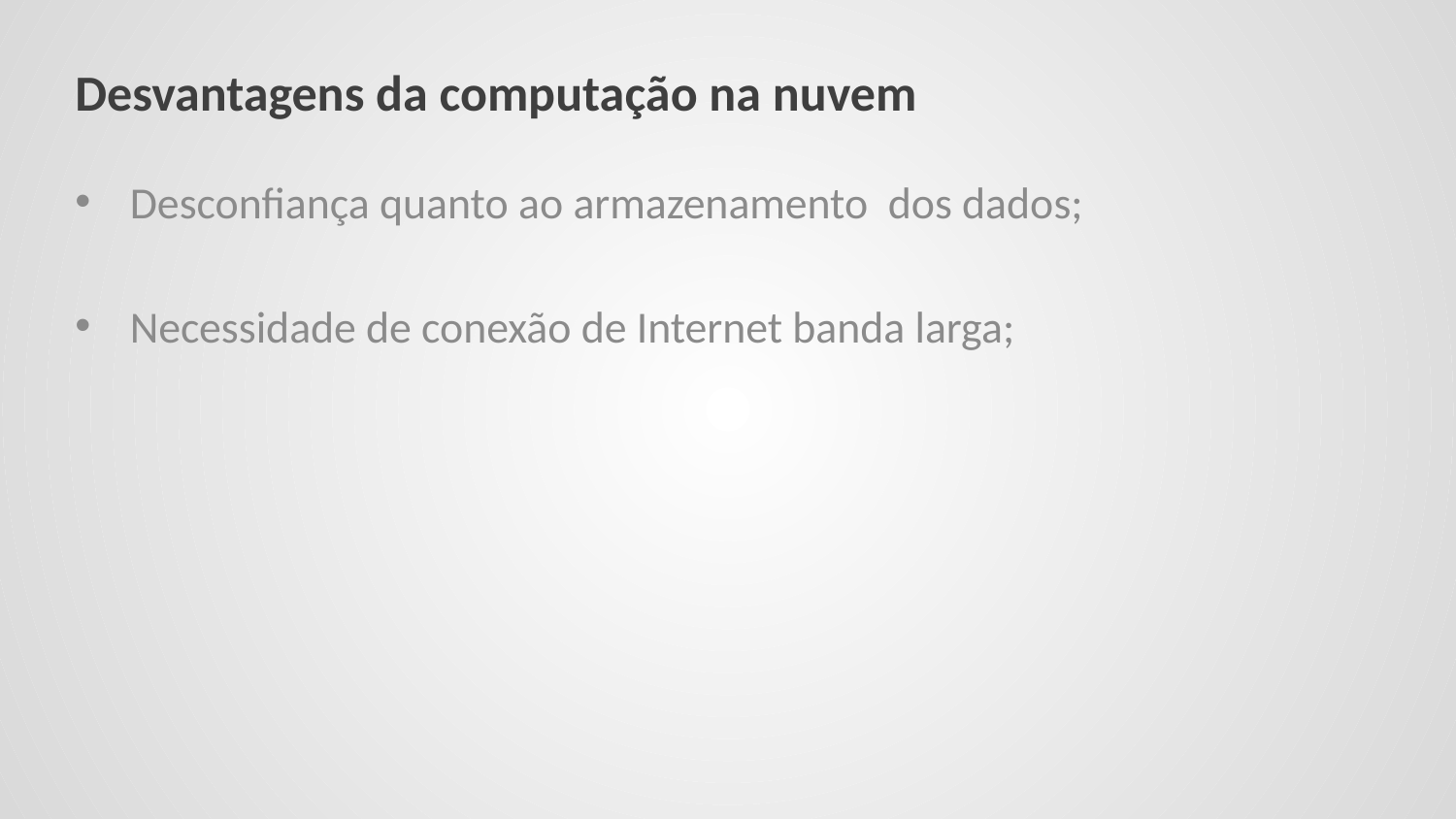

# Desvantagens da computação na nuvem
Desconfiança quanto ao armazenamento  dos dados;

Necessidade de conexão de Internet banda larga;